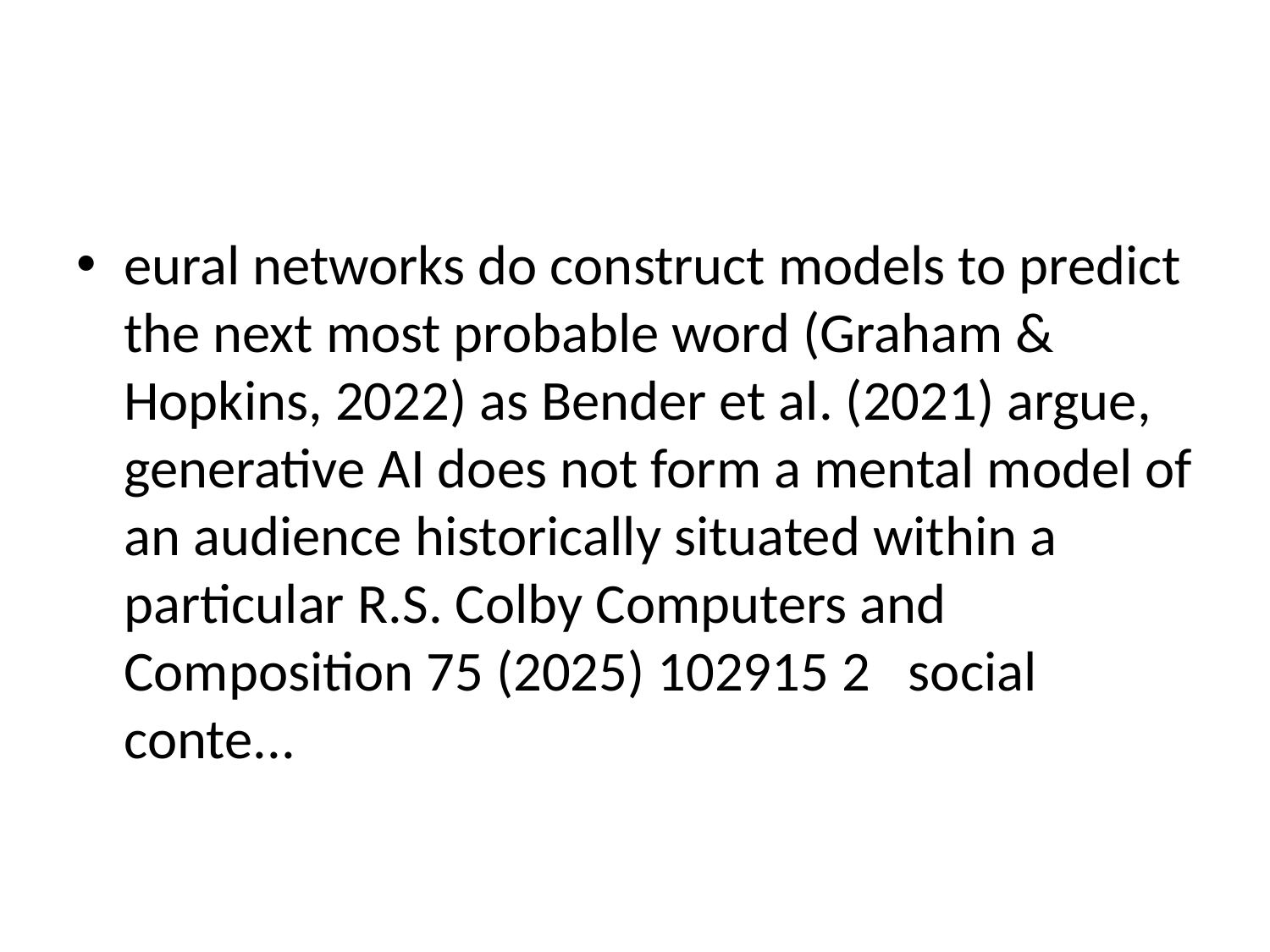

#
eural networks do construct models to predict the next most probable word (Graham & Hopkins, 2022) as Bender et al. (2021) argue, generative AI does not form a mental model of an audience historically situated within a particular R.S. Colby Computers and Composition 75 (2025) 102915 2   social conte...